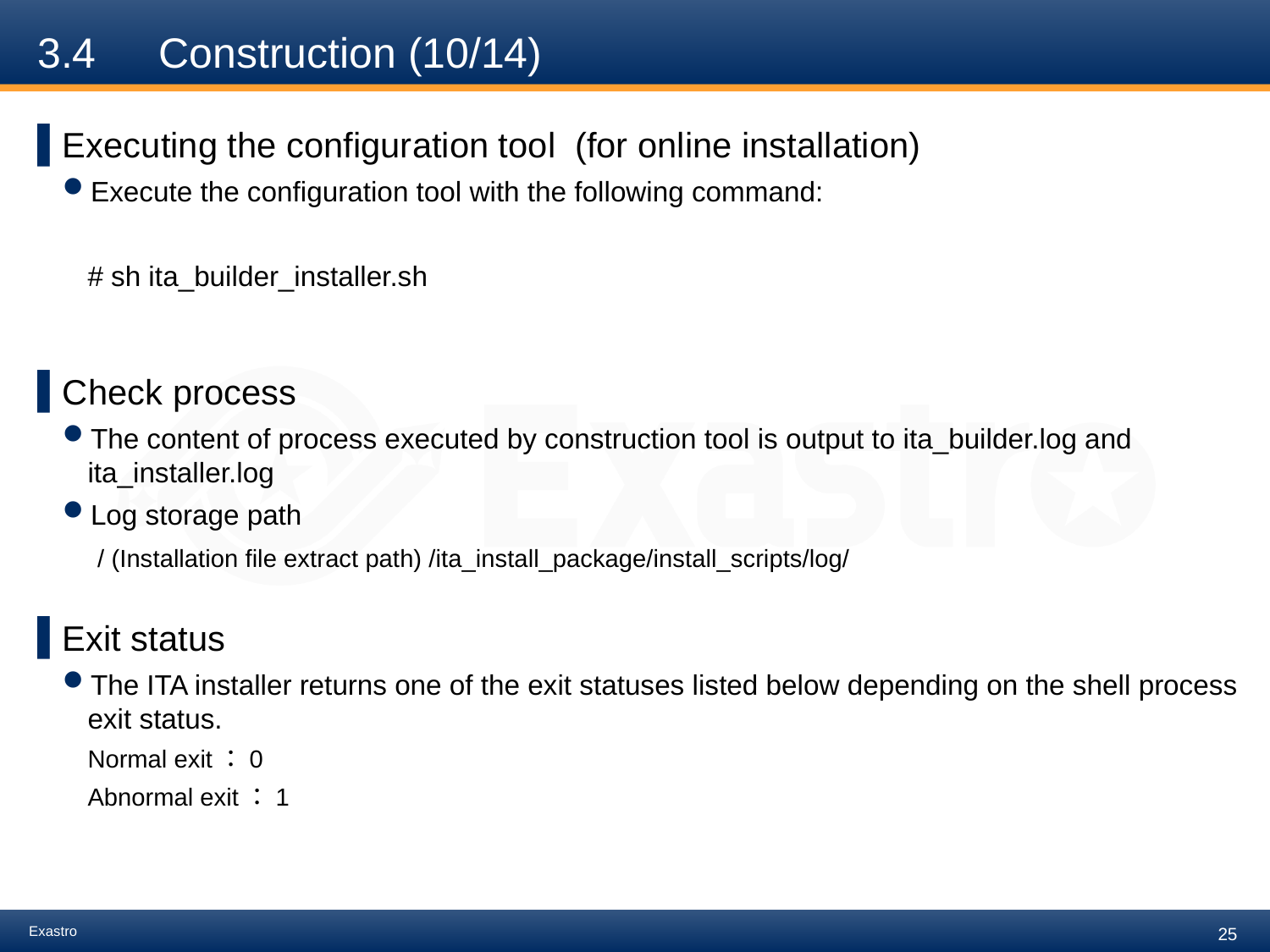

# 3.4　Construction (10/14)
Executing the configuration tool  (for online installation)
Execute the configuration tool with the following command:

# sh ita_builder_installer.sh

Check process
The content of process executed by construction tool is output to ita_builder.log and ita_installer.log
Log storage path
　/ (Installation file extract path) /ita_install_package/install_scripts/log/
Exit status
The ITA installer returns one of the exit statuses listed below depending on the shell process exit status.
Normal exit：0
Abnormal exit：1